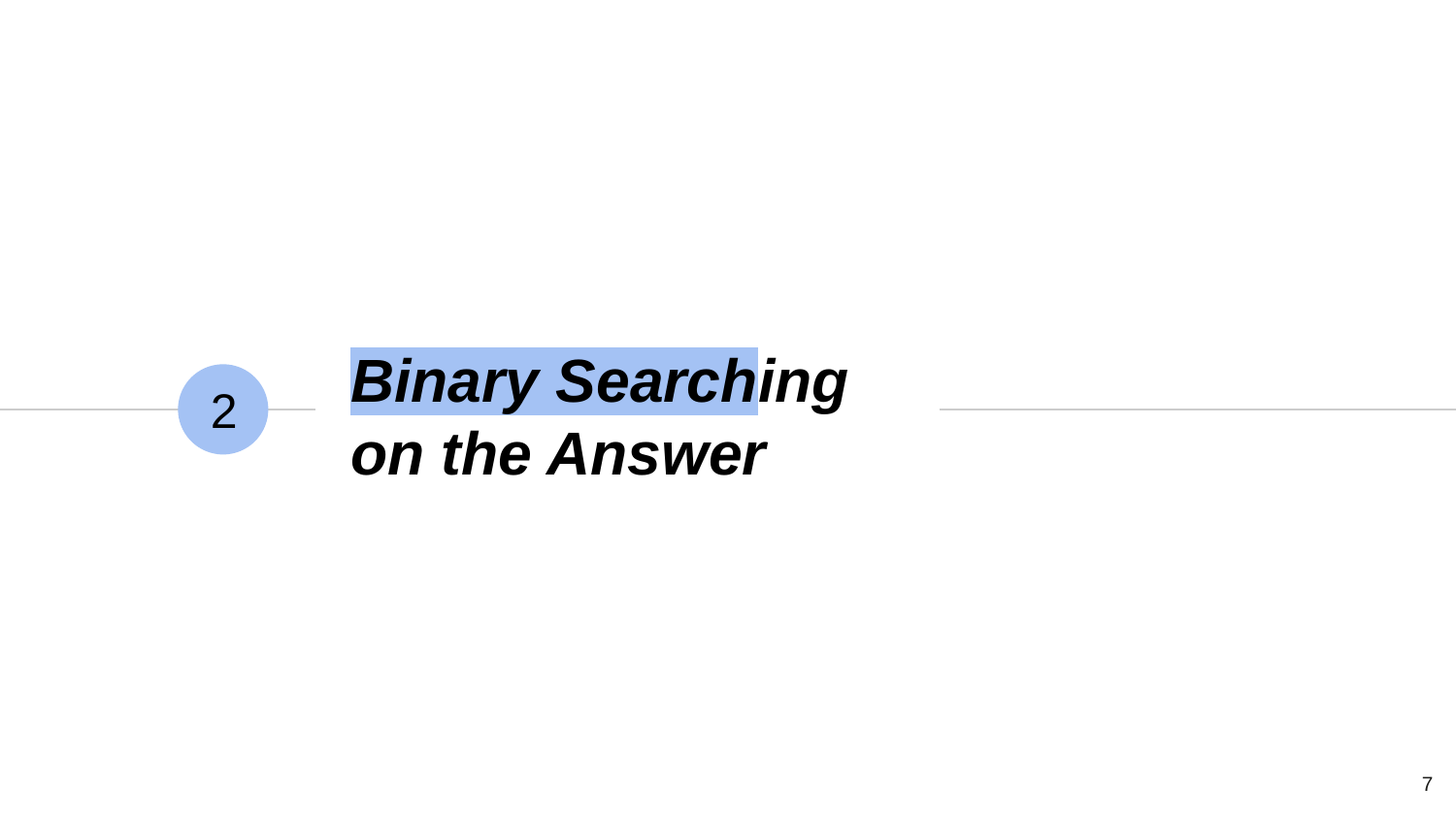

# Binary Searching
on the Answer
2
7